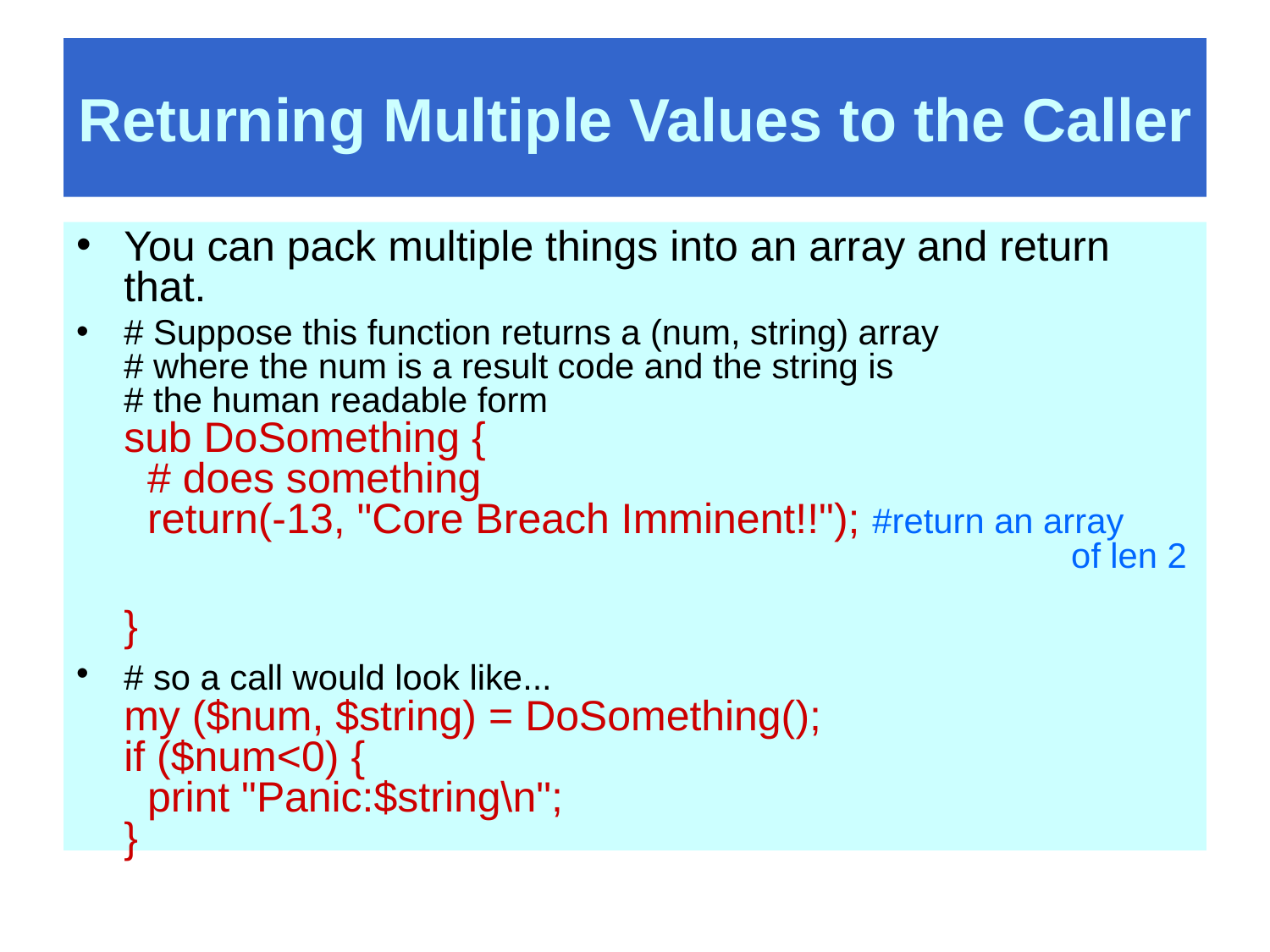

# Returning Multiple Values to the Caller
You can pack multiple things into an array and return that.
# Suppose this function returns a (num, string) array # where the num is a result code and the string is # the human readable form sub DoSomething {   # does something   return(-13, "Core Breach Imminent!!"); #return an array                                  						      of len 2 }
# so a call would look like... my ($num, $string) = DoSomething(); if ($num<0) {   print "Panic:$string\n"; }